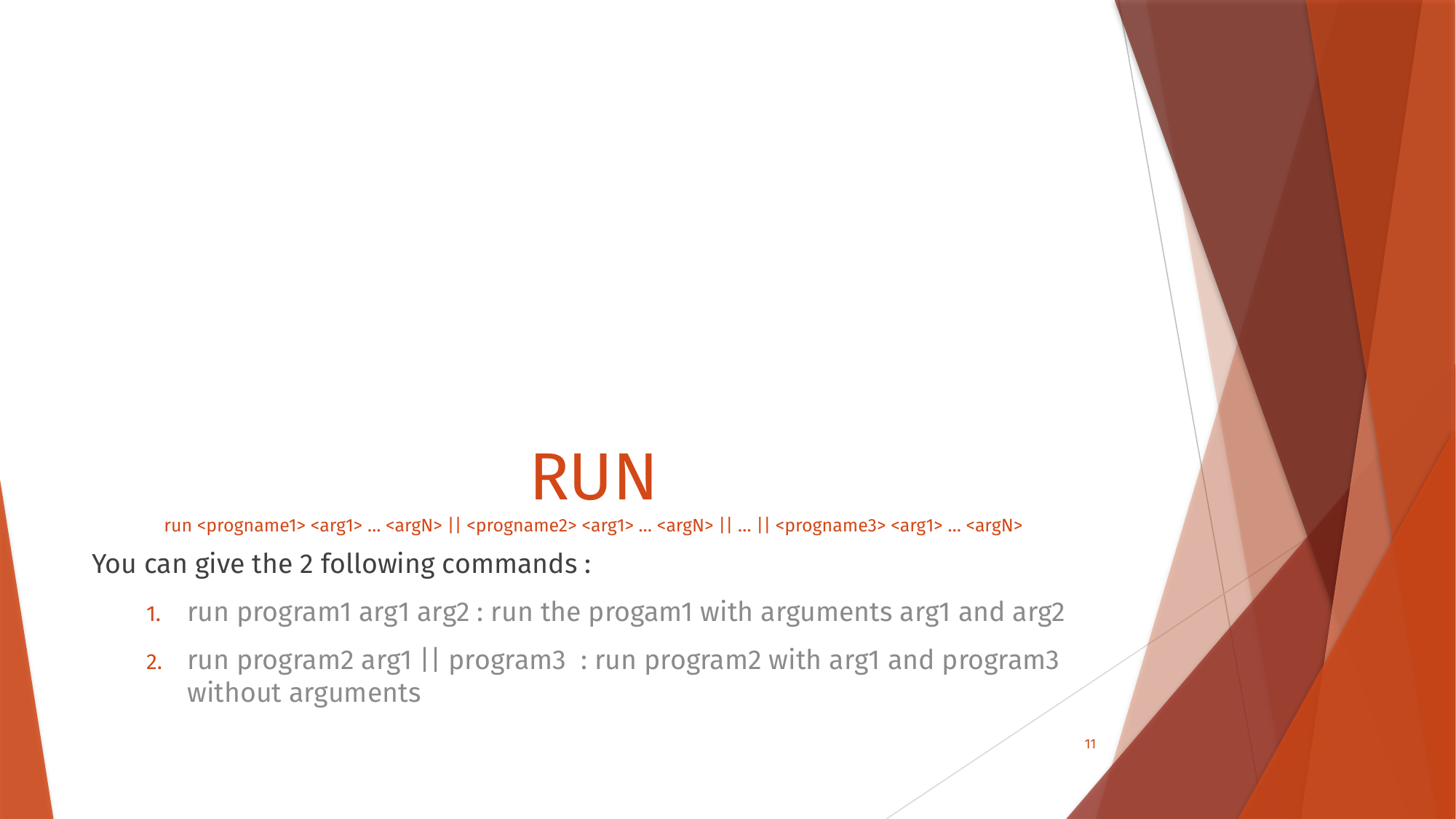

# RUN run <progname1> <arg1> … <argN> || <progname2> <arg1> … <argN> || … || <progname3> <arg1> … <argN>
You can give the 2 following commands :
run program1 arg1 arg2 : run the progam1 with arguments arg1 and arg2
run program2 arg1 || program3  : run program2 with arg1 and program3 without arguments

11